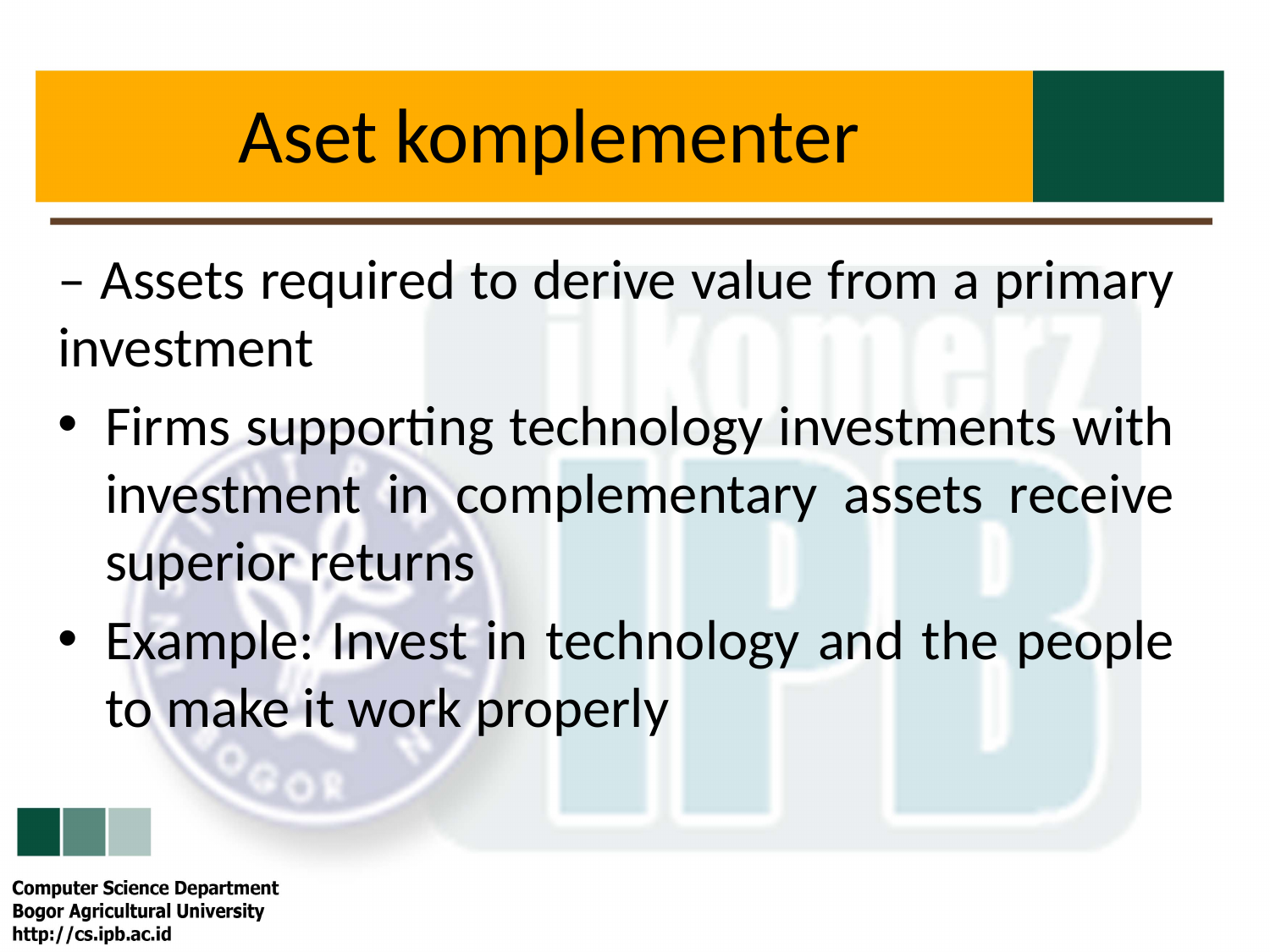

# Aset komplementer
– Assets required to derive value from a primary investment
Firms supporting technology investments with investment in complementary assets receive superior returns
Example: Invest in technology and the people to make it work properly